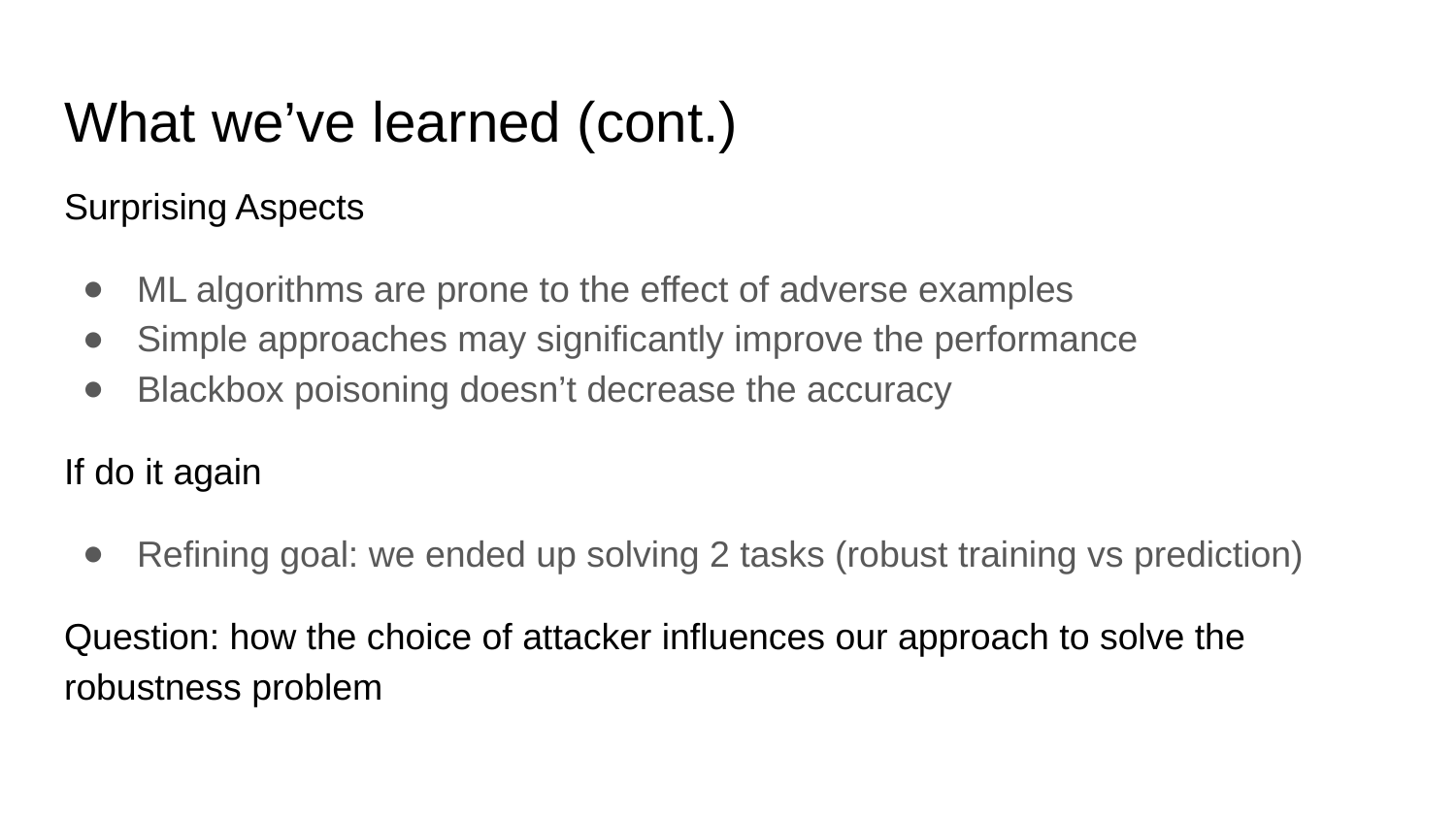

# What we’ve learned (cont.)

Surprising Aspects
ML algorithms are prone to the effect of adverse examples
Simple approaches may significantly improve the performance
Blackbox poisoning doesn’t decrease the accuracy
If do it again
Refining goal: we ended up solving 2 tasks (robust training vs prediction)
Question: how the choice of attacker influences our approach to solve the robustness problem